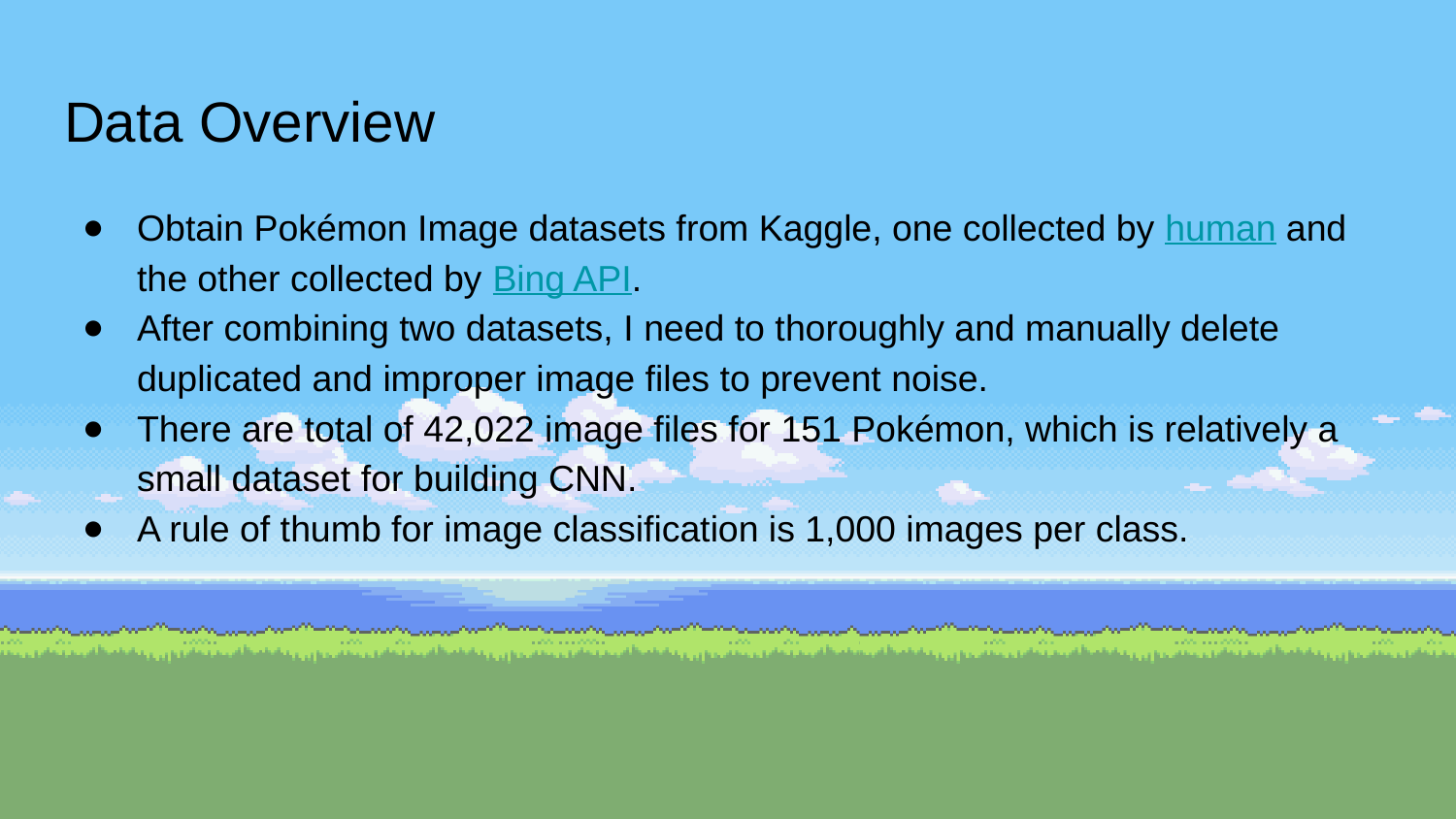

# Data Overview
Obtain Pokémon Image datasets from Kaggle, one collected by human and the other collected by Bing API.
After combining two datasets, I need to thoroughly and manually delete duplicated and improper image files to prevent noise.
There are total of 42,022 image files for 151 Pokémon, which is relatively a small dataset for building CNN.
A rule of thumb for image classification is 1,000 images per class.